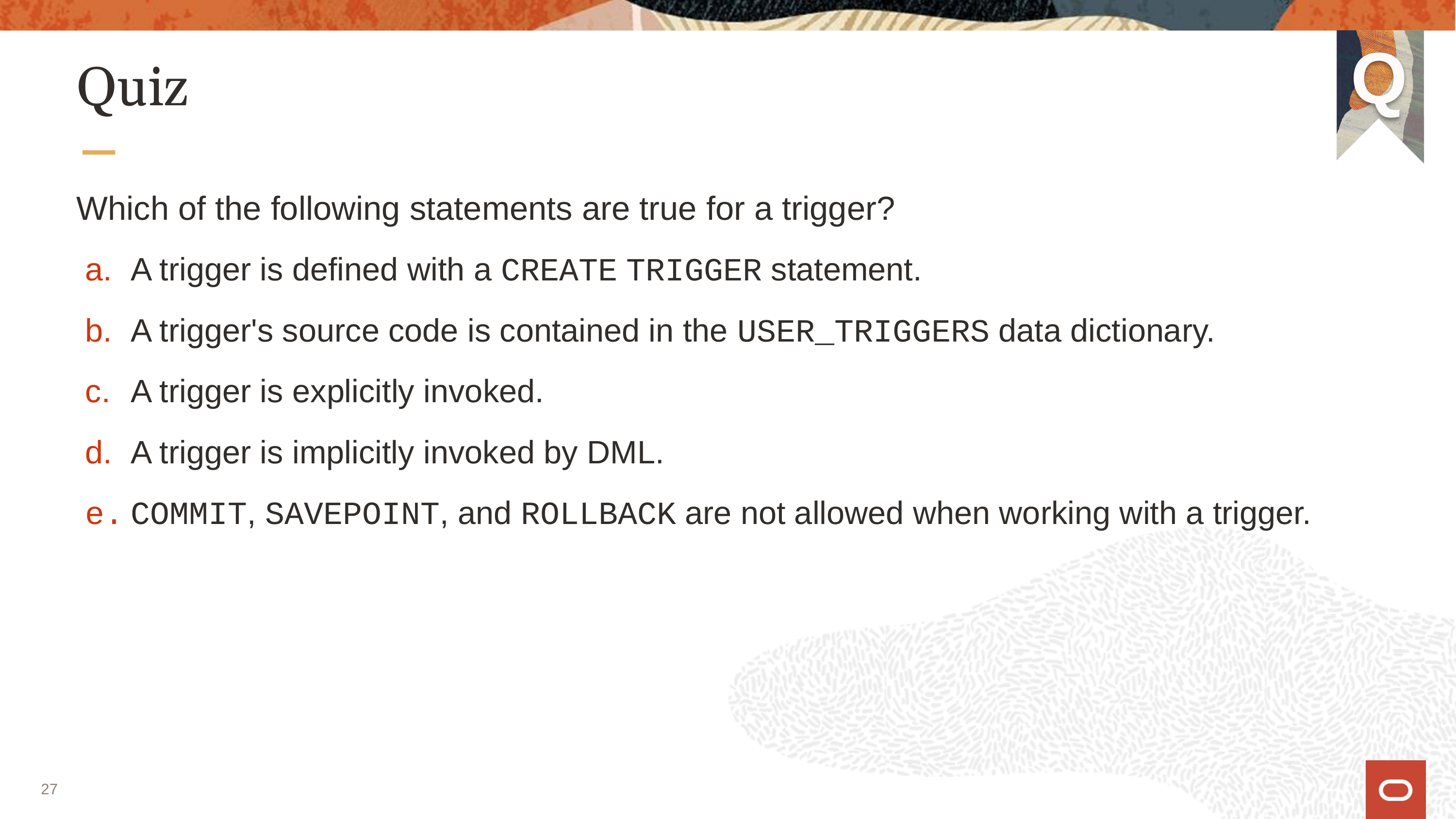

# Quiz
Which of the following statements are true for a trigger?
A trigger is defined with a CREATE TRIGGER statement.
A trigger's source code is contained in the USER_TRIGGERS data dictionary.
A trigger is explicitly invoked.
A trigger is implicitly invoked by DML.
COMMIT, SAVEPOINT, and ROLLBACK are not allowed when working with a trigger.